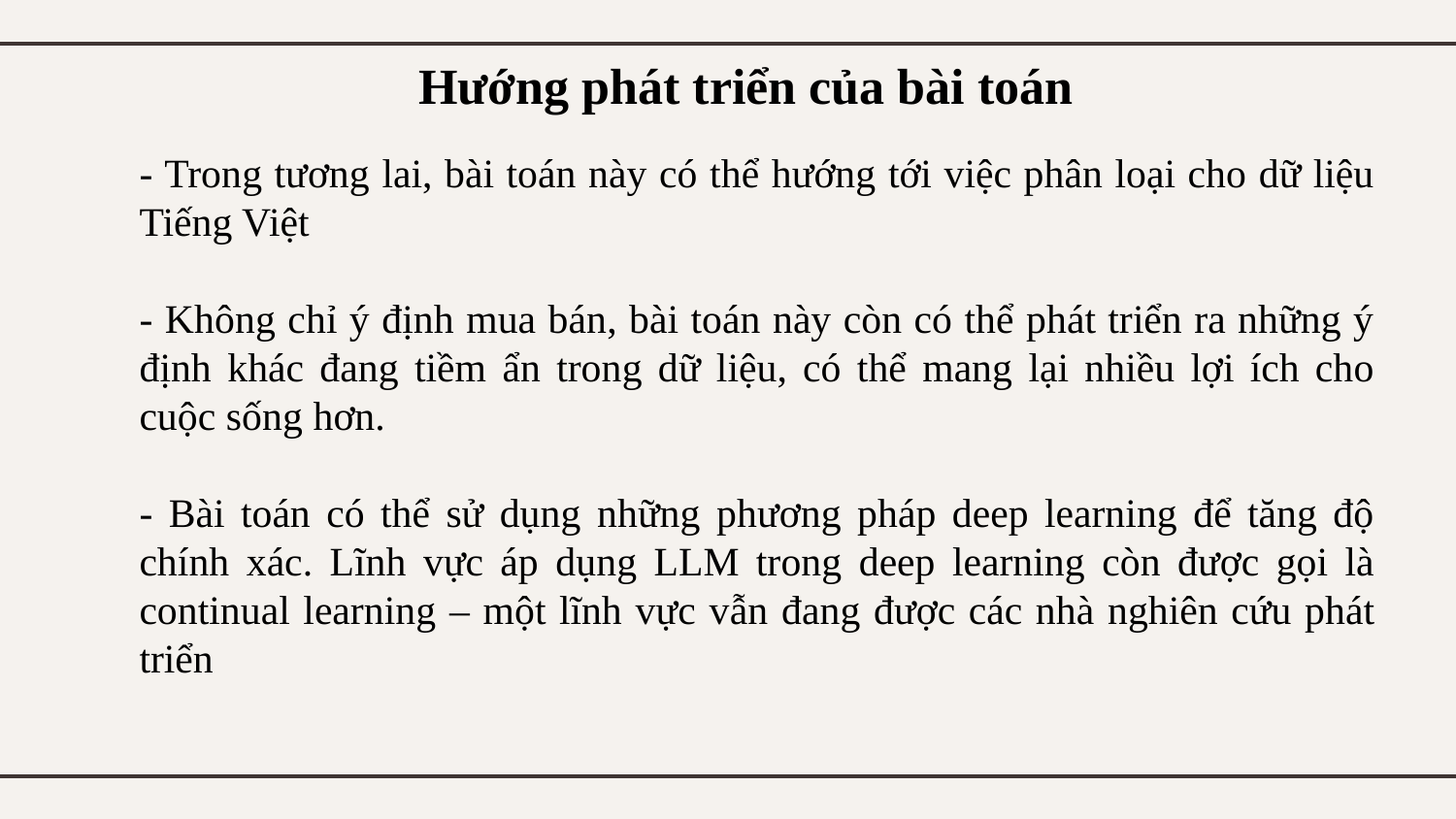

# Hướng phát triển của bài toán
- Trong tương lai, bài toán này có thể hướng tới việc phân loại cho dữ liệu Tiếng Việt

- Không chỉ ý định mua bán, bài toán này còn có thể phát triển ra những ý định khác đang tiềm ẩn trong dữ liệu, có thể mang lại nhiều lợi ích cho cuộc sống hơn.

- Bài toán có thể sử dụng những phương pháp deep learning để tăng độ chính xác. Lĩnh vực áp dụng LLM trong deep learning còn được gọi là continual learning – một lĩnh vực vẫn đang được các nhà nghiên cứu phát triển